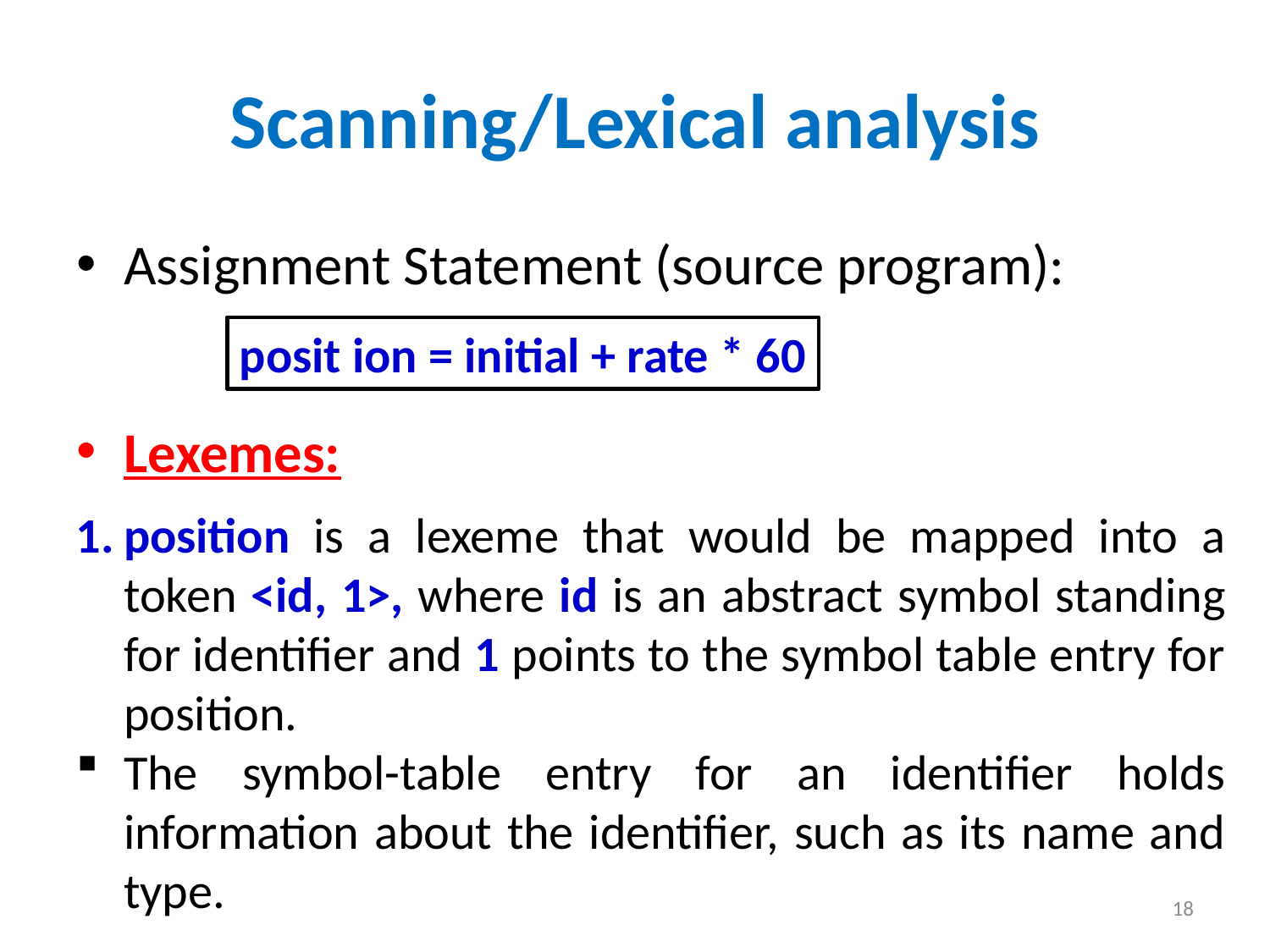

# Scanning/Lexical analysis
Assignment Statement (source program):

Lexemes:
posit ion = initial + rate * 60
position is a lexeme that would be mapped into a token <id, 1>, where id is an abstract symbol standing for identifier and 1 points to the symbol table entry for position.
The symbol-table entry for an identifier holds information about the identifier, such as its name and type.
18